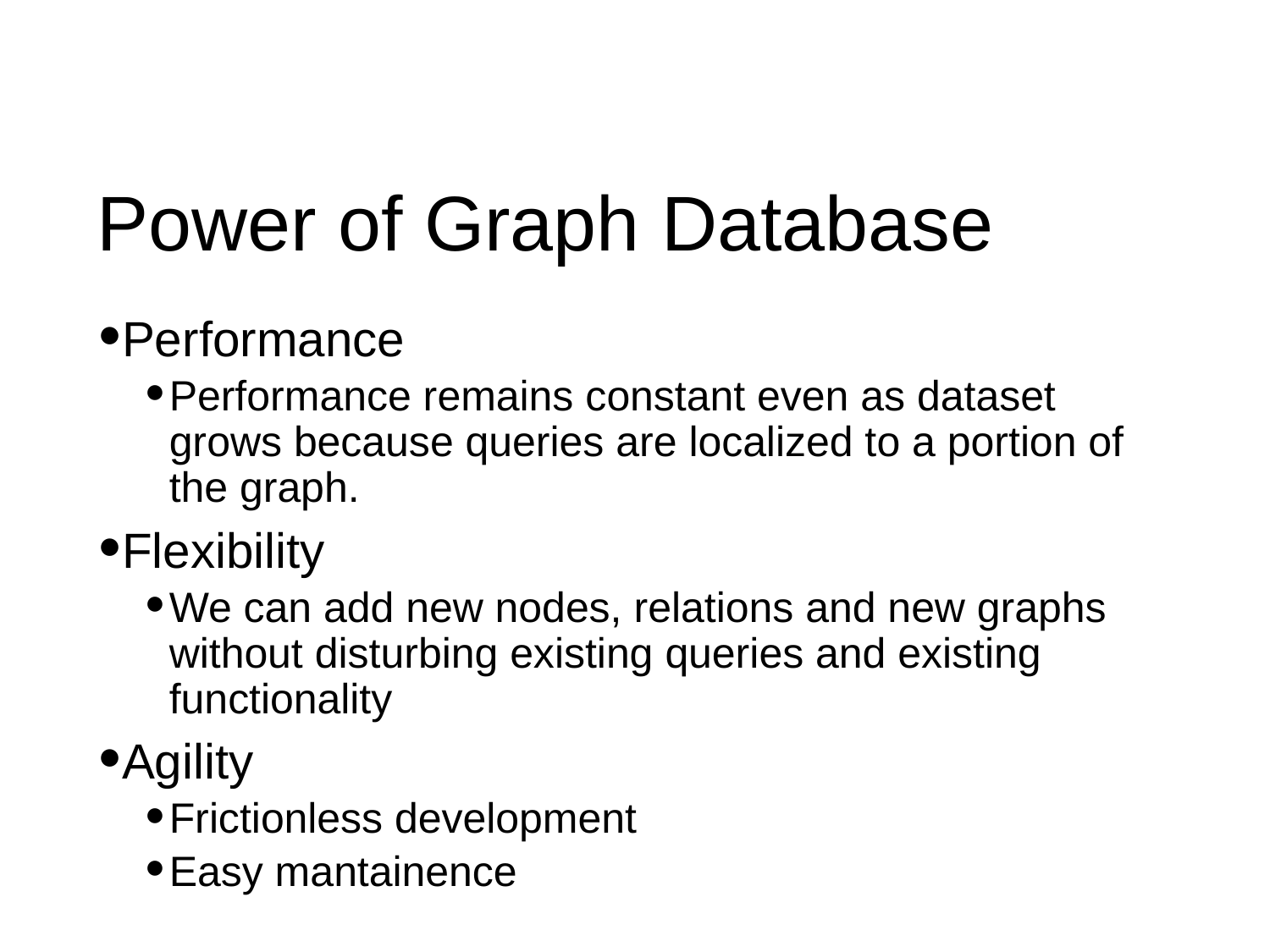

# Power of Graph Database
Performance
Performance remains constant even as dataset grows because queries are localized to a portion of the graph.
Flexibility
We can add new nodes, relations and new graphs without disturbing existing queries and existing functionality
Agility
Frictionless development
Easy mantainence